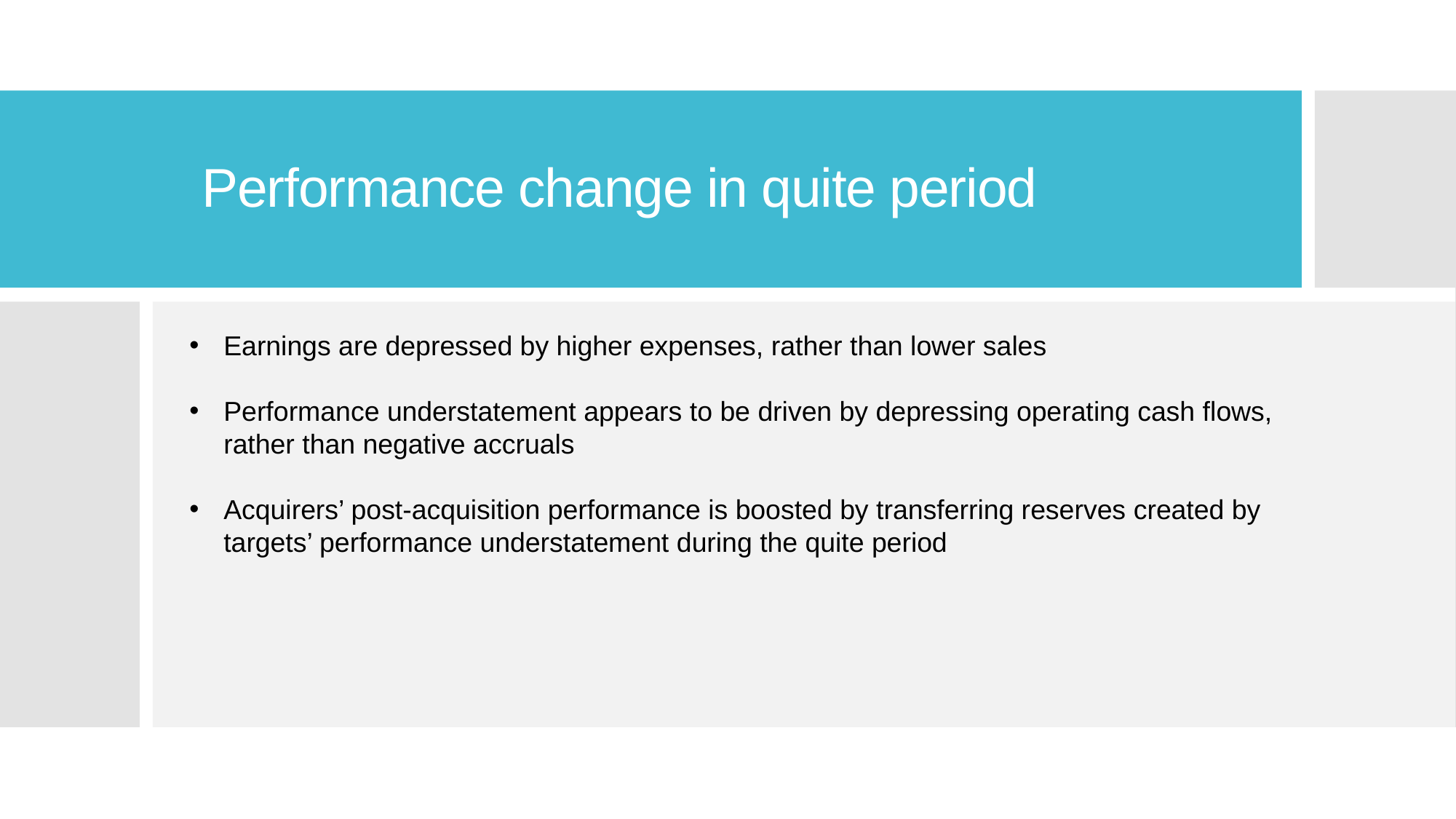

# Performance change in quite period

Earnings are depressed by higher expenses, rather than lower sales

Performance understatement appears to be driven by depressing operating cash flows, rather than negative accruals

Acquirers’ post-acquisition performance is boosted by transferring reserves created by targets’ performance understatement during the quite period